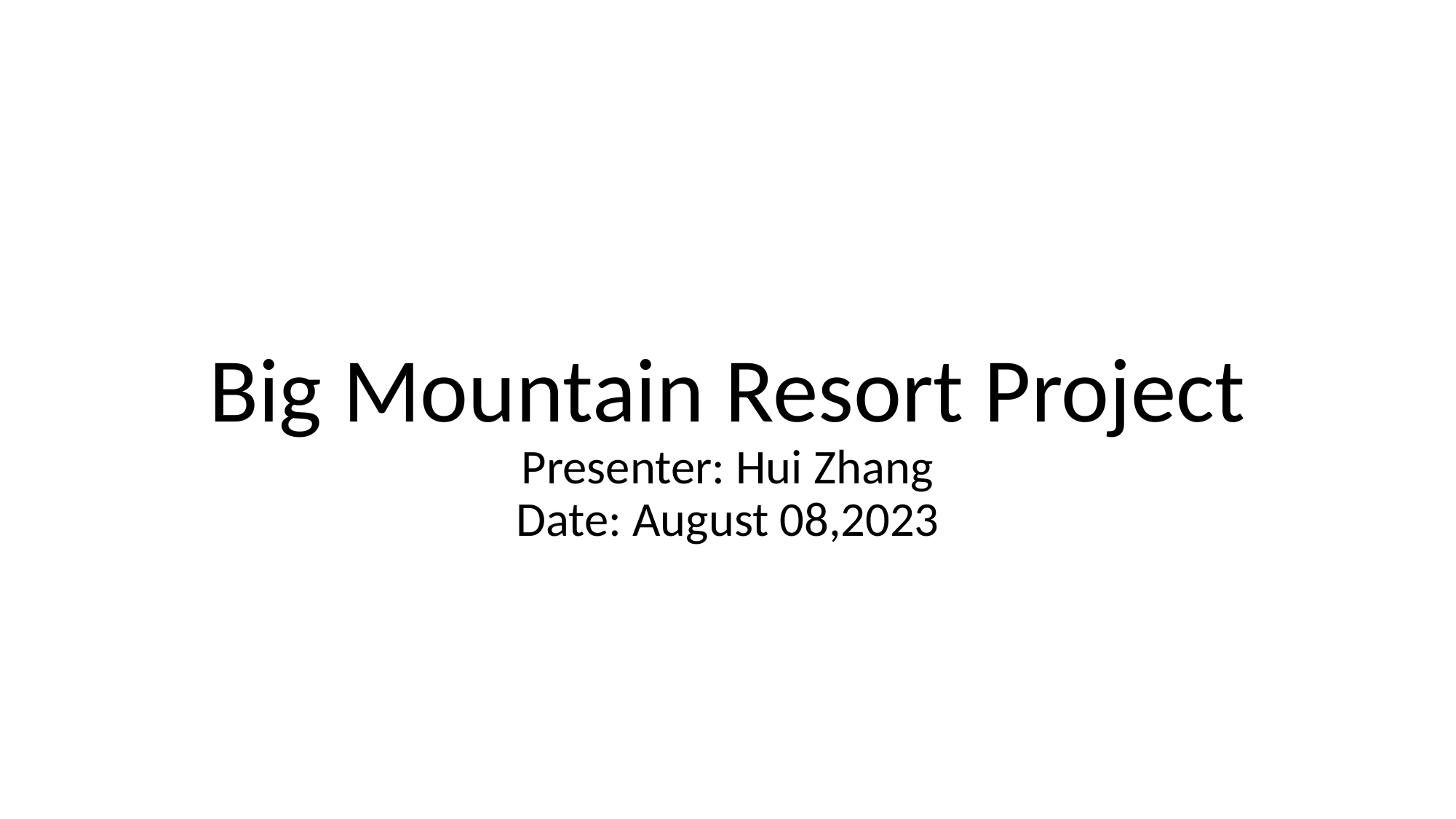

# Big Mountain Resort Project Presenter: Hui Zhang Date: August 08,2023